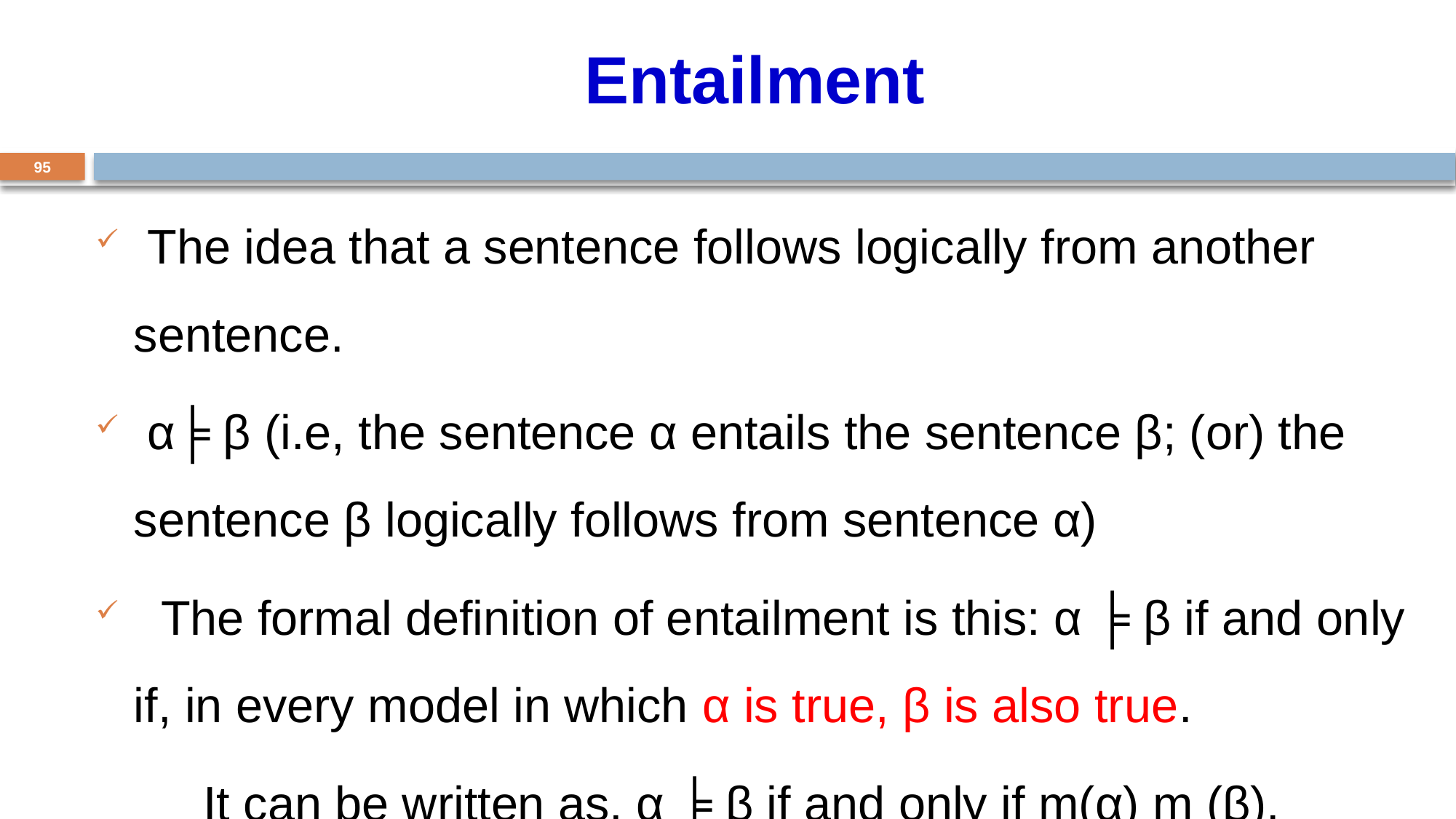

# Entailment
95
 The idea that a sentence follows logically from another sentence.
 α╞ β (i.e, the sentence α entails the sentence β; (or) the sentence β logically follows from sentence α)
  The formal definition of entailment is this: α ╞ β if and only if, in every model in which α is true, β is also true.
        It can be written as, α ╞ β if and only if m(α) m (β).